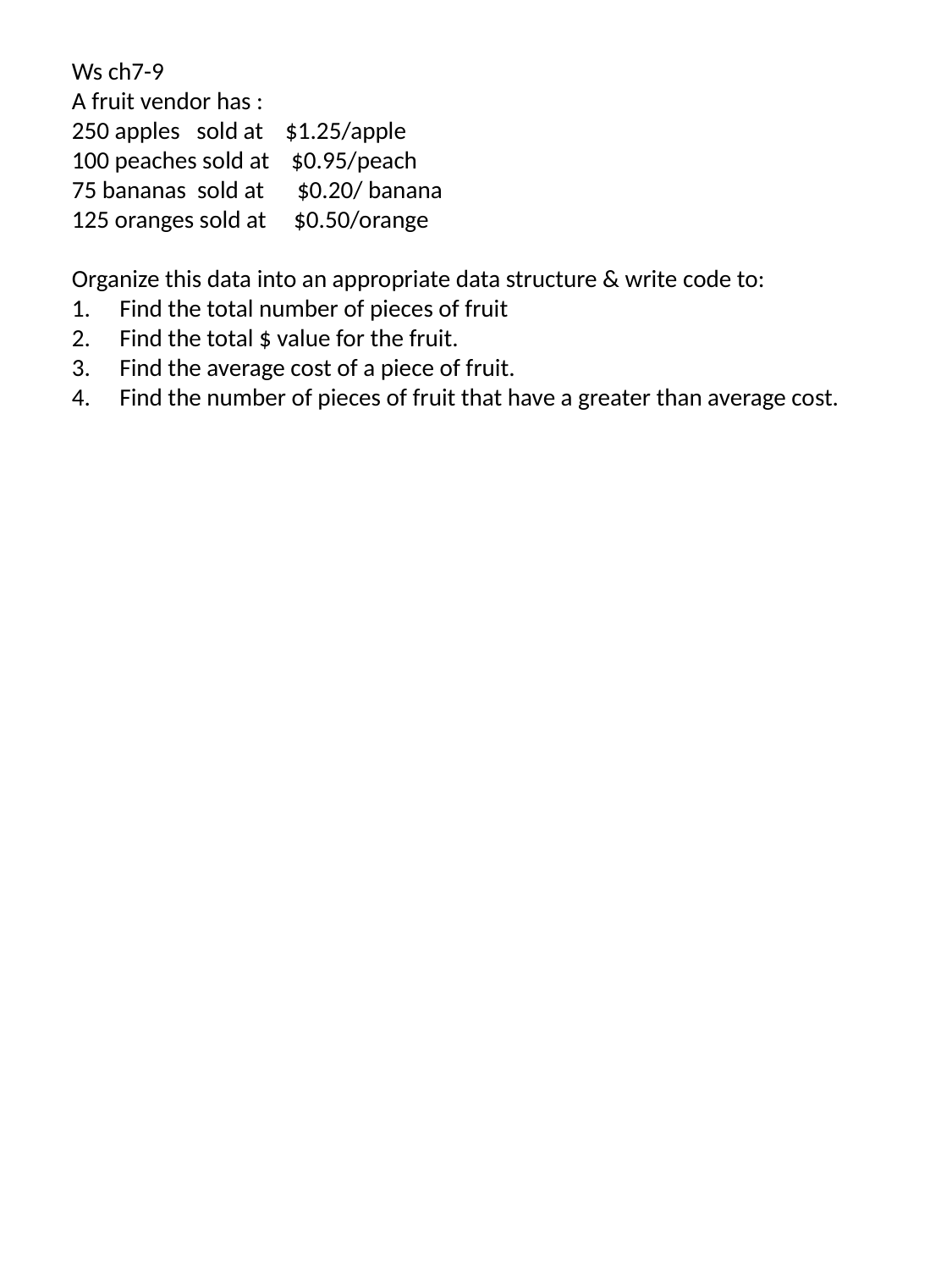

Ws ch7-9
A fruit vendor has :
250 apples   sold at    $1.25/apple
100 peaches sold at    $0.95/peach
75 bananas  sold at      $0.20/ banana
125 oranges sold at     $0.50/orange

Organize this data into an appropriate data structure & write code to:
Find the total number of pieces of fruit
Find the total $ value for the fruit.
Find the average cost of a piece of fruit.
Find the number of pieces of fruit that have a greater than average cost.